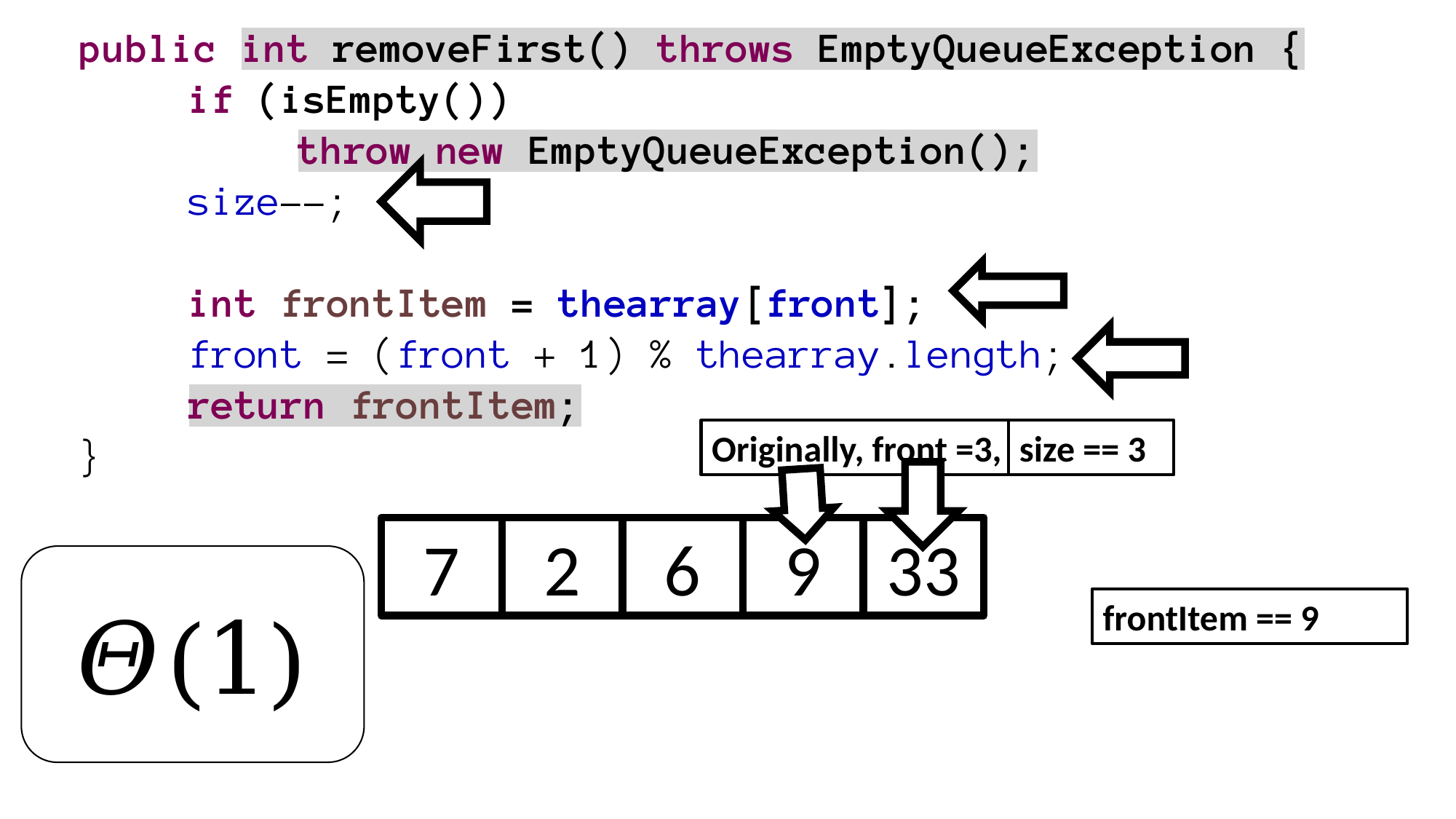

public int removeFirst() throws EmptyQueueException {
	if (isEmpty())
		throw new EmptyQueueException();
	size--;

	int frontItem = thearray[front];
	front = (front + 1) % thearray.length;
	return frontItem;
}

size == 3

frontItem == 9

Originally, front =3, size =4

7
2
6
9
33
𝛩(1)